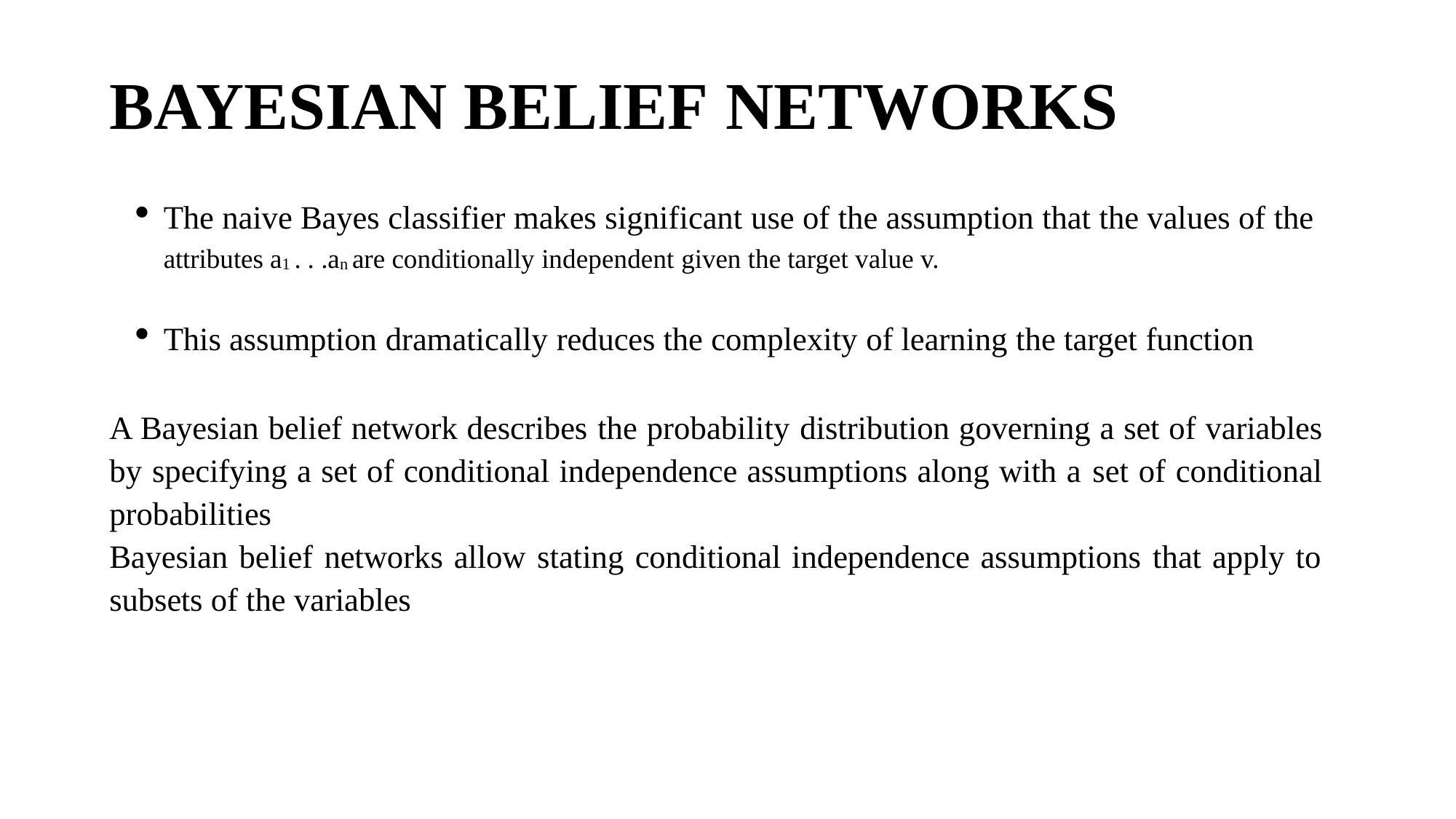

# BAYESIAN BELIEF NETWORKS

The naive Bayes classifier makes significant use of the assumption that the values of the  attributes a1 . . .an are conditionally independent given the target value v.

This assumption dramatically reduces the complexity of learning the target function

A Bayesian belief network describes the probability distribution governing a set of variables  by specifying a set of conditional independence assumptions along with a set of conditional  probabilities
Bayesian belief networks allow stating conditional independence assumptions that apply to  subsets of the variables